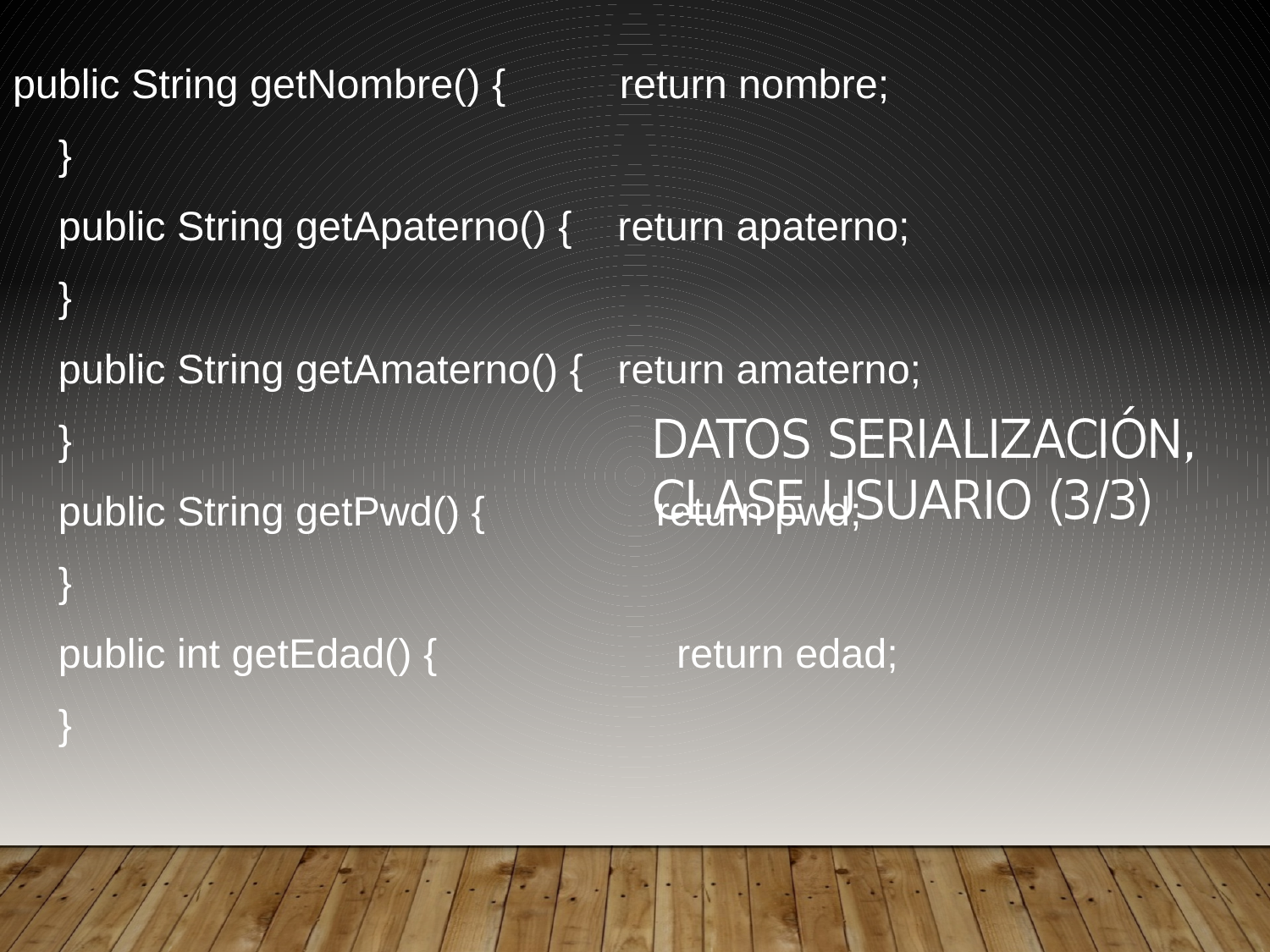

public String getNombre() {          return nombre;
    }
    public String getApaterno() {    return apaterno;
    }
    public String getAmaterno() {   return amaterno;
    }
    public String getPwd() {               return pwd;
    }
    public int getEdad() {                     return edad;
    }
Datos serialización, clase usuario (3/3)